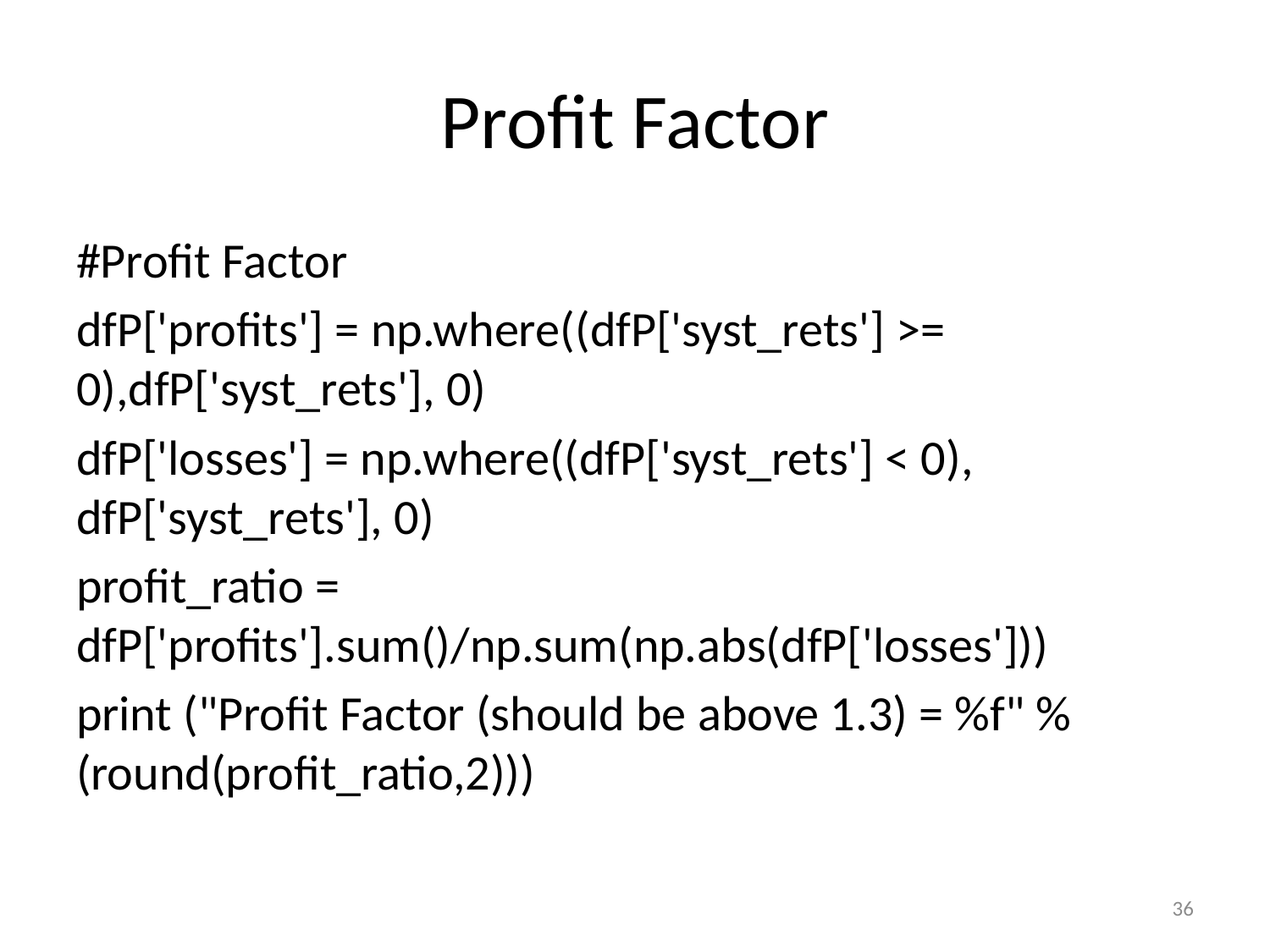

# Profit Factor
#Profit Factor
dfP['profits'] = np.where((dfP['syst_rets'] >= 0),dfP['syst_rets'], 0)
dfP['losses'] = np.where((dfP['syst_rets'] < 0), dfP['syst_rets'], 0)
profit_ratio = dfP['profits'].sum()/np.sum(np.abs(dfP['losses']))
print ("Profit Factor (should be above 1.3) = %f" %(round(profit_ratio,2)))

36